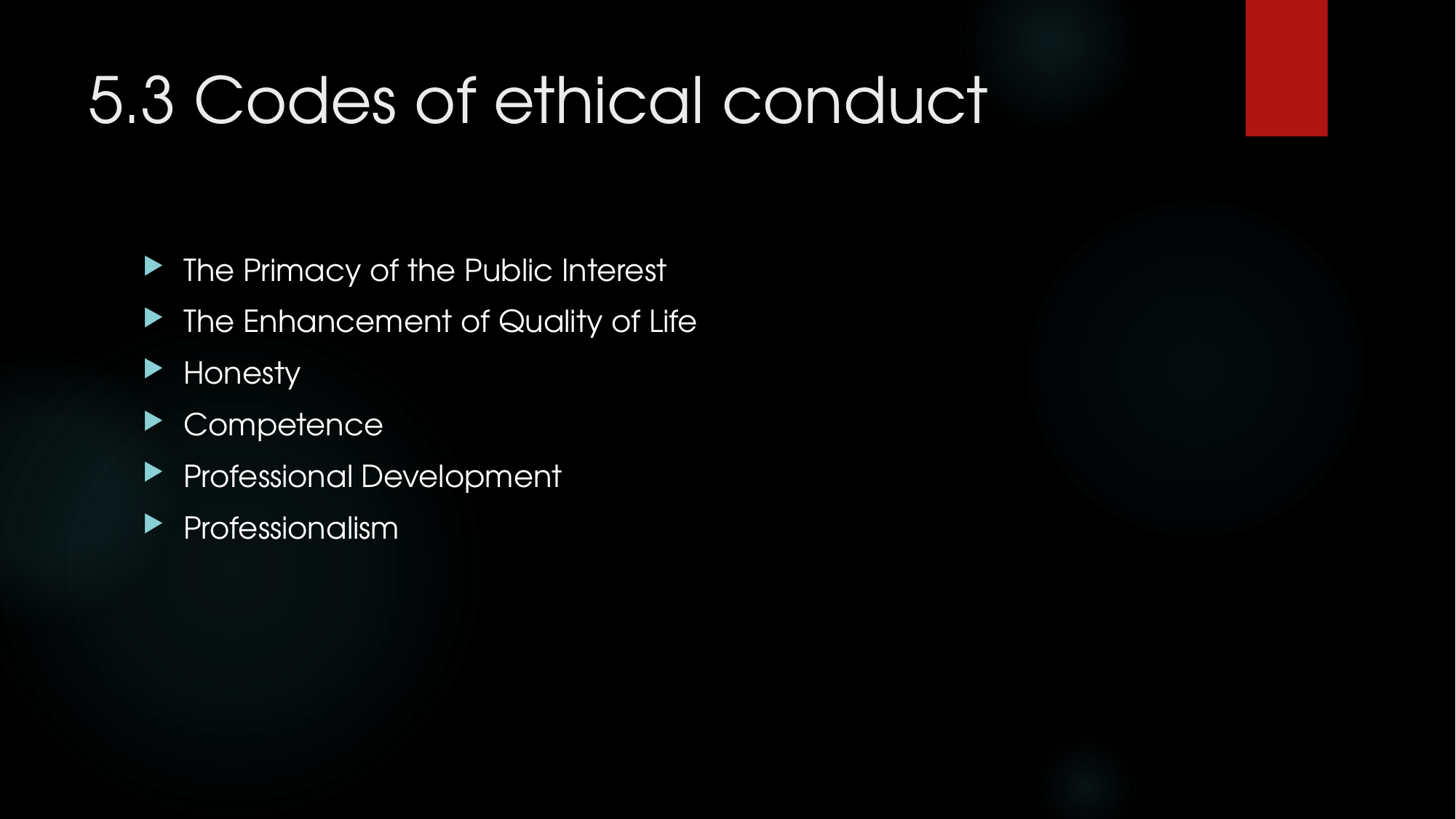

# 5.3 Codes of ethical conduct
The Primacy of the Public Interest
The Enhancement of Quality of Life
Honesty
Competence
Professional Development
Professionalism